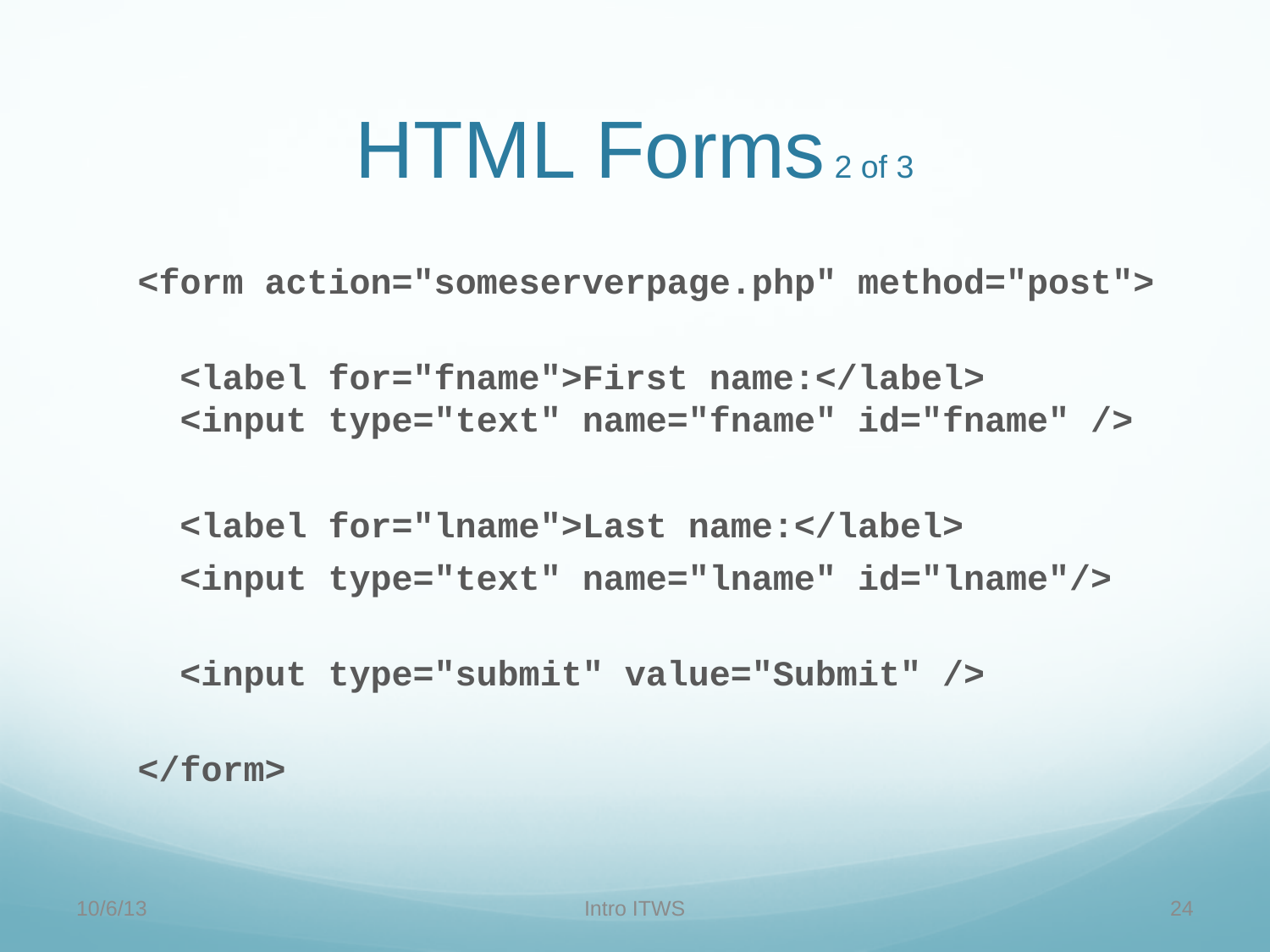

# HTML Forms 2 of 3
<form action="someserverpage.php" method="post">
  <label for="fname">First name:</label>
  <input type="text" name="fname" id="fname" />

  <label for="lname">Last name:</label>
  <input type="text" name="lname" id="lname"/>
  <input type="submit" value="Submit" />
</form>
10/6/13
Intro ITWS
24